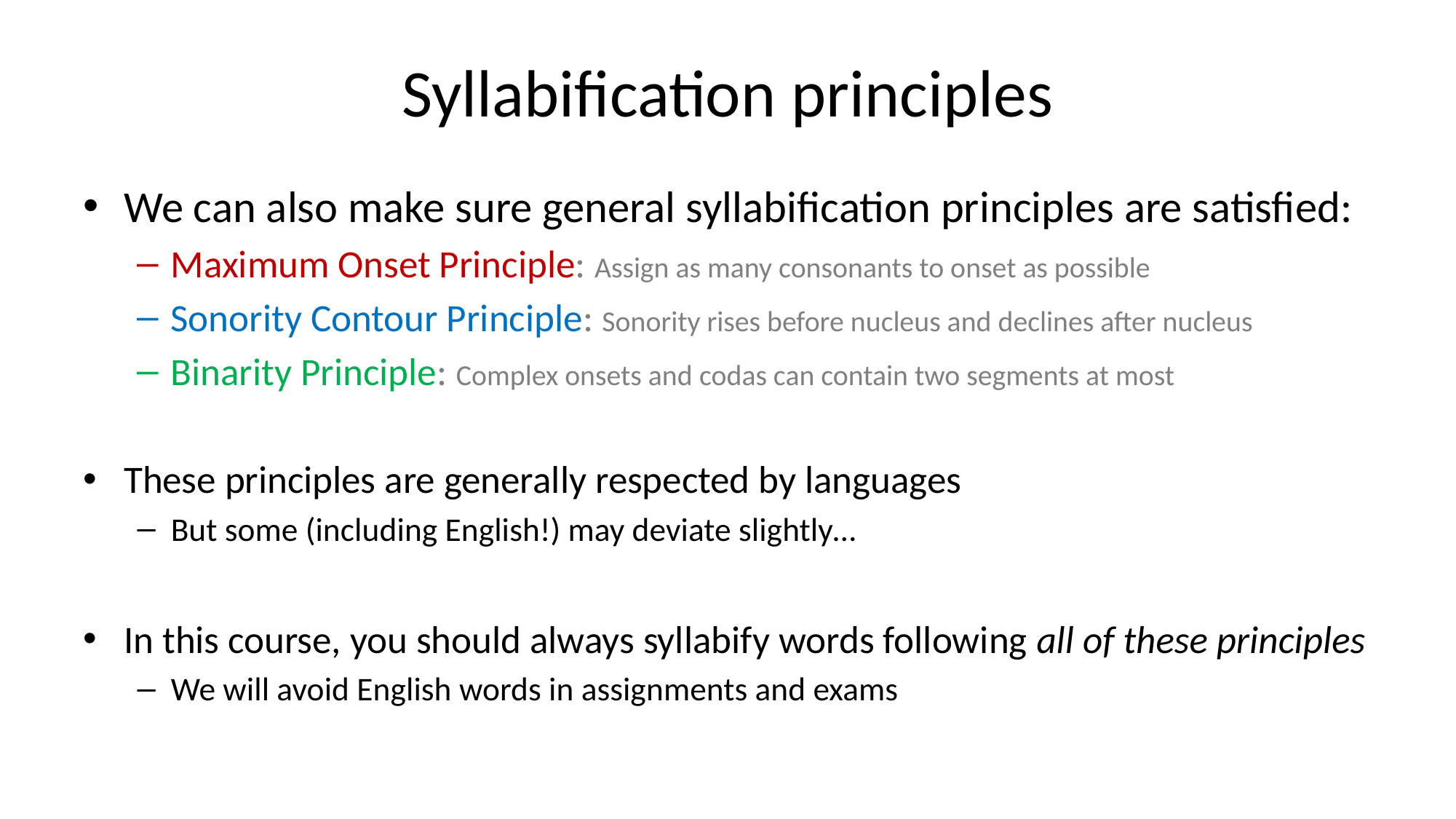

# Syllabification principles
We can also make sure general syllabification principles are satisfied:
Maximum Onset Principle: Assign as many consonants to onset as possible
Sonority Contour Principle: Sonority rises before nucleus and declines after nucleus
Binarity Principle: Complex onsets and codas can contain two segments at most

These principles are generally respected by languages
But some (including English!) may deviate slightly…

In this course, you should always syllabify words following all of these principles
We will avoid English words in assignments and exams